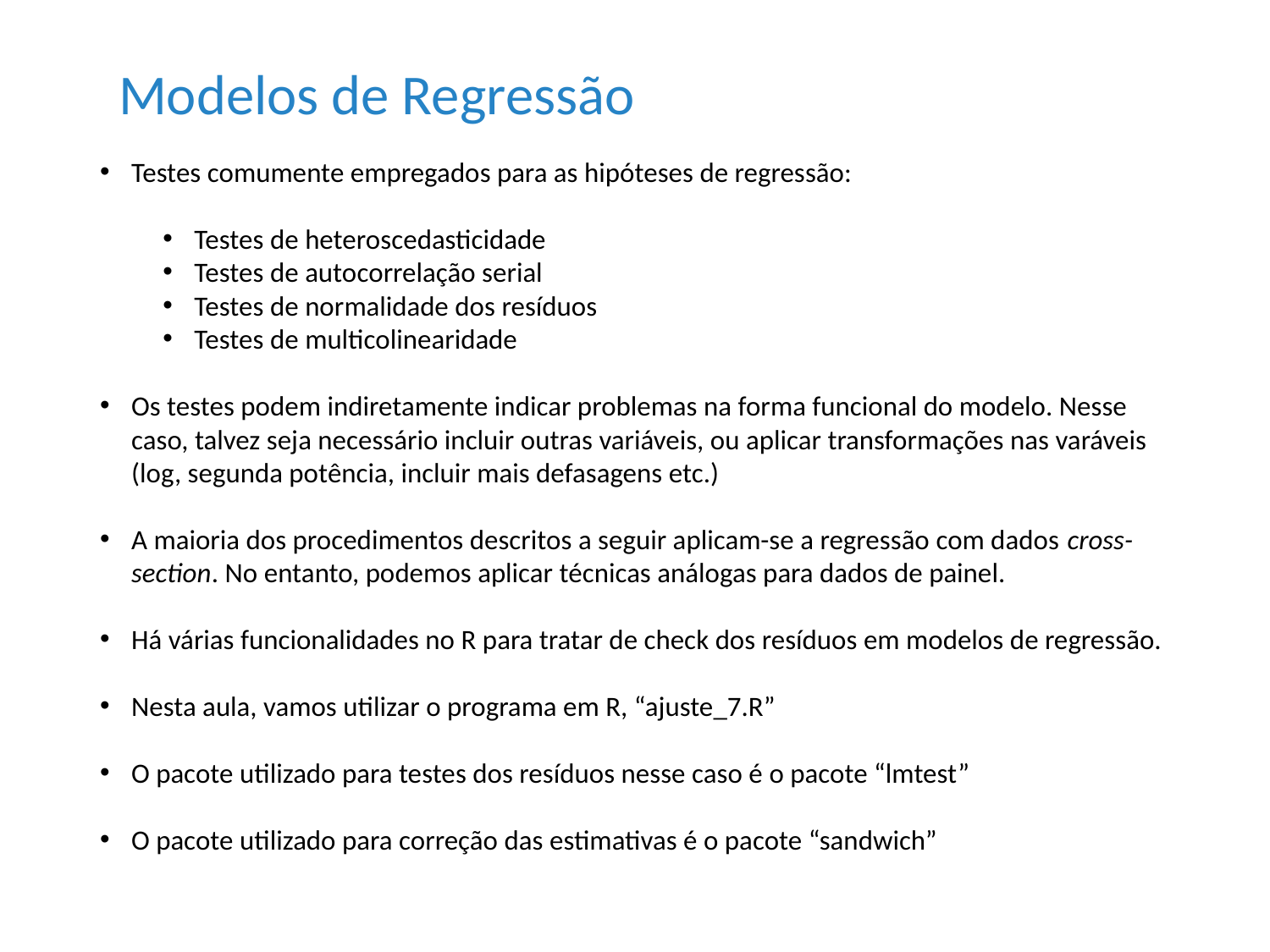

# Modelos de Regressão
Testes comumente empregados para as hipóteses de regressão:

Testes de heteroscedasticidade
Testes de autocorrelação serial
Testes de normalidade dos resíduos
Testes de multicolinearidade

Os testes podem indiretamente indicar problemas na forma funcional do modelo. Nesse caso, talvez seja necessário incluir outras variáveis, ou aplicar transformações nas varáveis (log, segunda potência, incluir mais defasagens etc.)

A maioria dos procedimentos descritos a seguir aplicam-se a regressão com dados cross-section. No entanto, podemos aplicar técnicas análogas para dados de painel.

Há várias funcionalidades no R para tratar de check dos resíduos em modelos de regressão.

Nesta aula, vamos utilizar o programa em R, “ajuste_7.R”

O pacote utilizado para testes dos resíduos nesse caso é o pacote “lmtest”

O pacote utilizado para correção das estimativas é o pacote “sandwich”